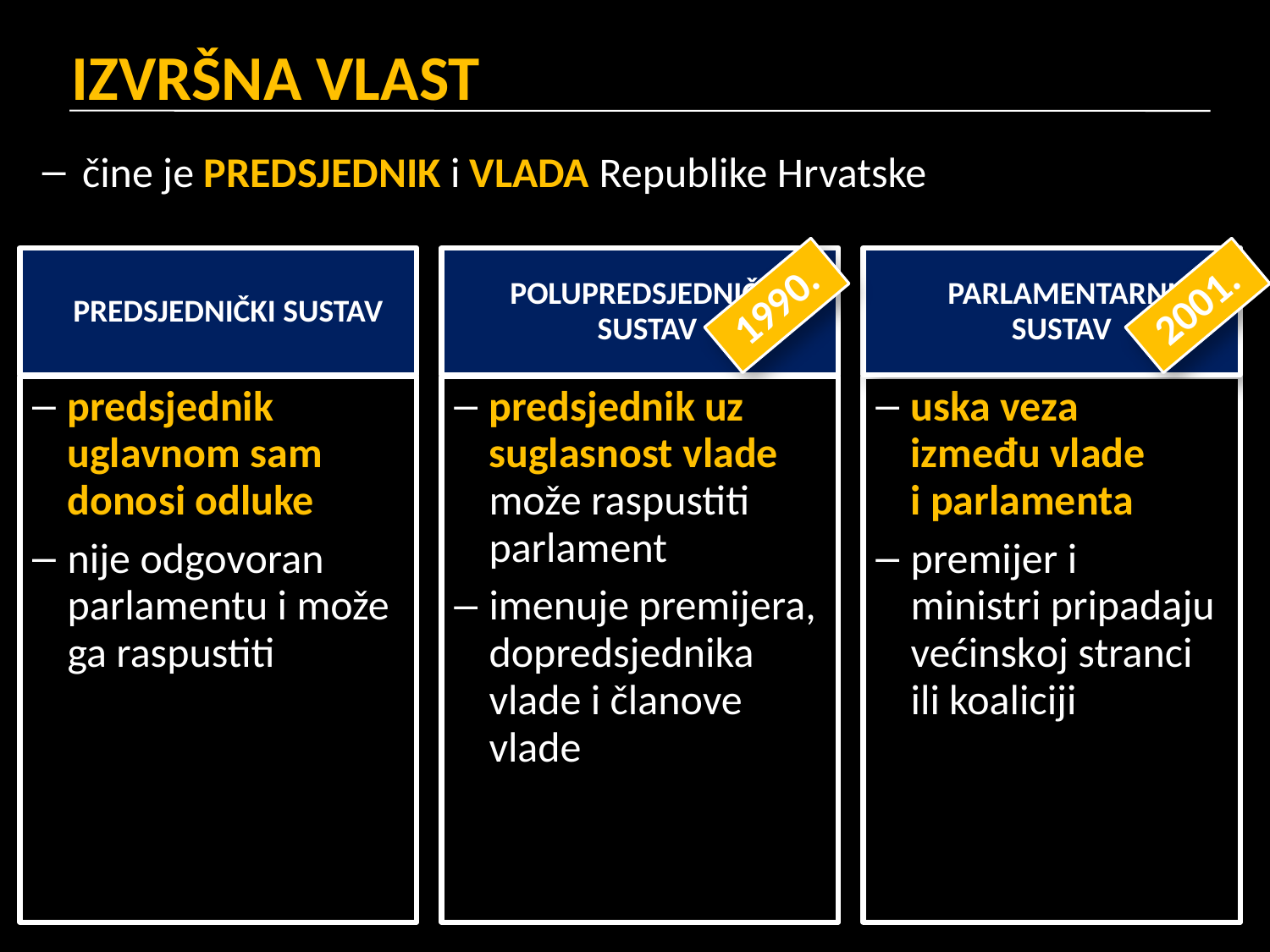

IZVRŠNA VLAST
čine je PREDSJEDNIK i VLADA Republike Hrvatske
PREDSJEDNIČKI SUSTAV
predsjednik uglavnom sam donosi odluke
nije odgovoran parlamentu i može ga raspustiti
POLUPREDSJEDNIČKI SUSTAV
predsjednik uz suglasnost vlade može raspustiti parlament
imenuje premijera, dopredsjednika vlade i članove vlade
PARLAMENTARNI SUSTAV
uska veza između vlade
i parlamenta
premijer i ministri pripadaju većinskoj stranci ili koaliciji
1990.
2001.